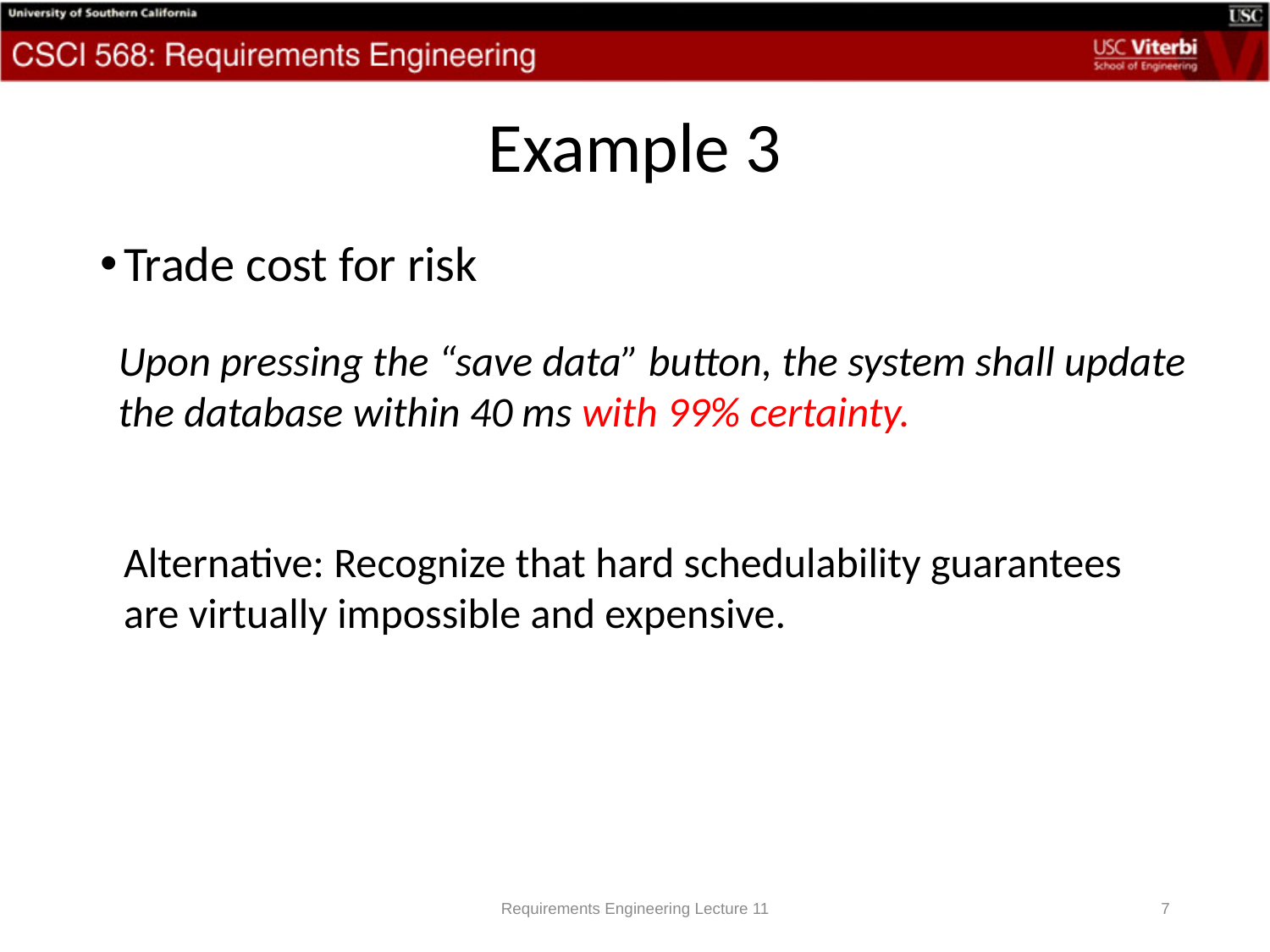

# Example 3
Trade cost for risk
Upon pressing the “save data” button, the system shall update the database within 40 ms with 99% certainty.
Alternative: Recognize that hard schedulability guarantees are virtually impossible and expensive.
Requirements Engineering Lecture 11
7